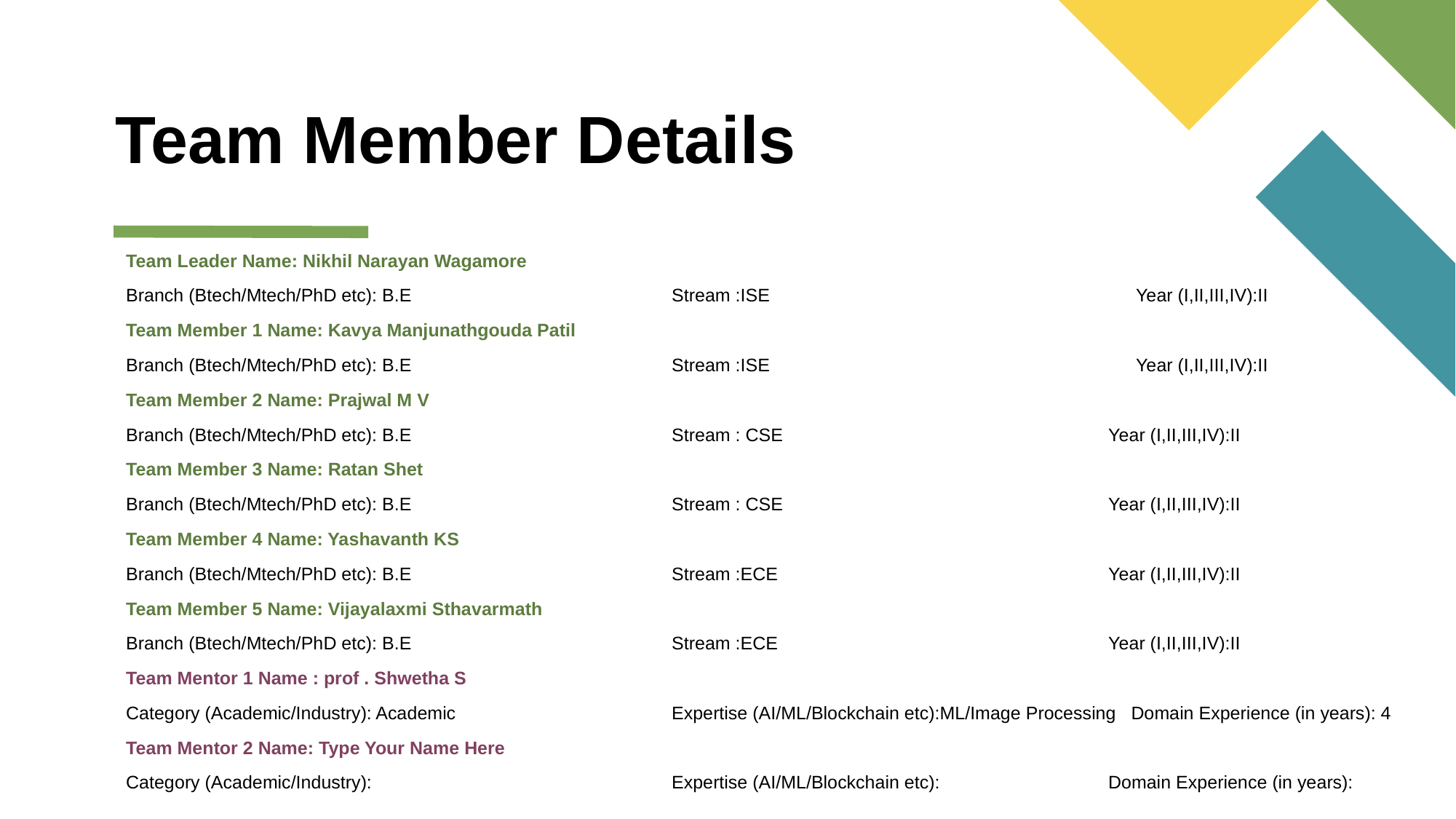

# Team Member Details
Team Leader Name: Nikhil Narayan Wagamore
Branch (Btech/Mtech/PhD etc): B.E			Stream :ISE			                           Year (I,II,III,IV):II
Team Member 1 Name: Kavya Manjunathgouda Patil
Branch (Btech/Mtech/PhD etc): B.E			Stream :ISE			                           Year (I,II,III,IV):II
Team Member 2 Name: Prajwal M V
Branch (Btech/Mtech/PhD etc): B.E			Stream : CSE 			Year (I,II,III,IV):II
Team Member 3 Name: Ratan Shet
Branch (Btech/Mtech/PhD etc): B.E			Stream : CSE 			Year (I,II,III,IV):II
Team Member 4 Name: Yashavanth KS
Branch (Btech/Mtech/PhD etc): B.E			Stream :ECE 			Year (I,II,III,IV):II
Team Member 5 Name: Vijayalaxmi Sthavarmath
Branch (Btech/Mtech/PhD etc): B.E			Stream :ECE  			Year (I,II,III,IV):II
Team Mentor 1 Name : prof . Shwetha S
Category (Academic/Industry): Academic		Expertise (AI/ML/Blockchain etc):ML/Image Processing   Domain Experience (in years): 4
Team Mentor 2 Name: Type Your Name Here
Category (Academic/Industry):		 	Expertise (AI/ML/Blockchain etc): 		Domain Experience (in years):